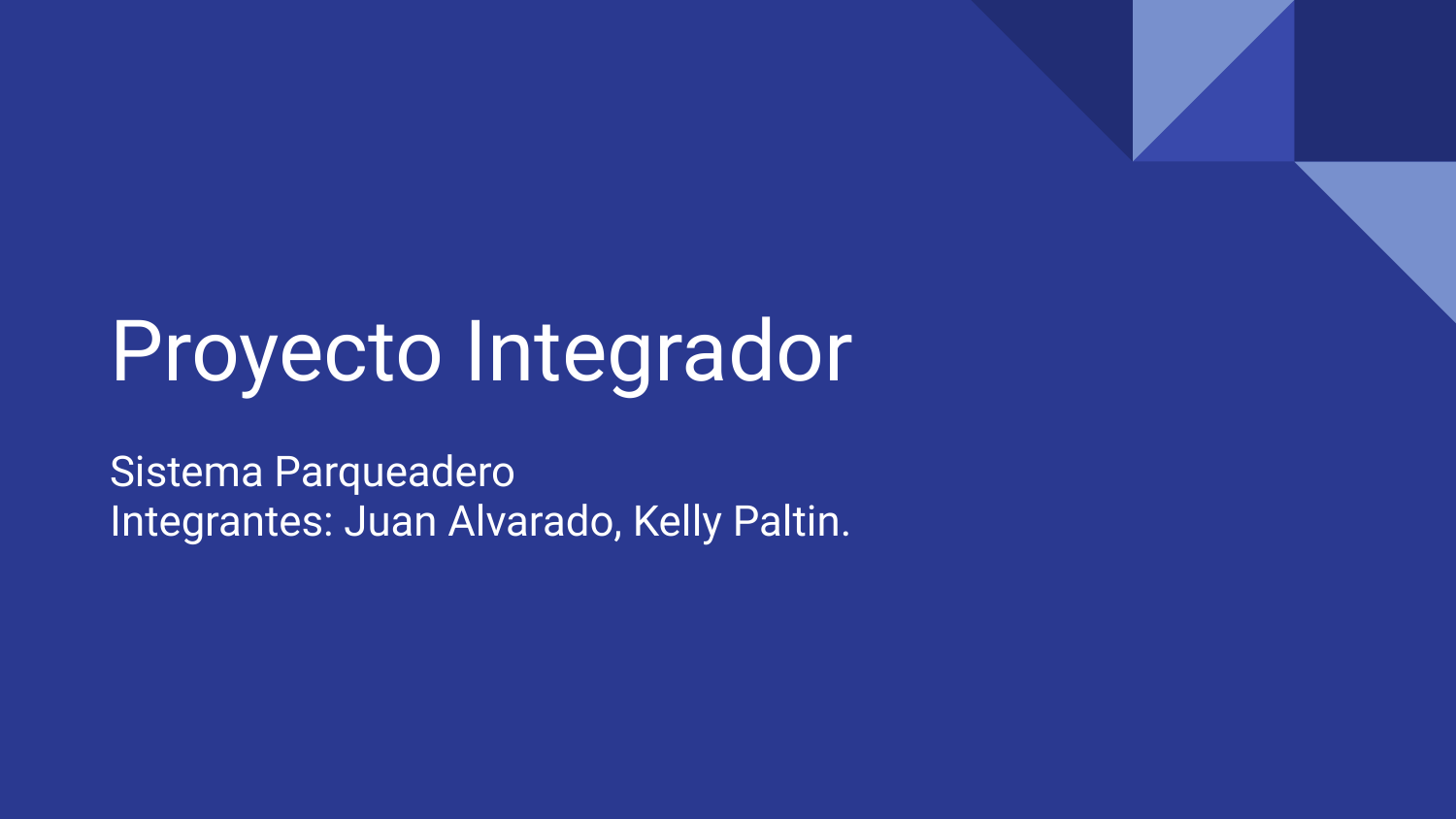

# Proyecto Integrador
Sistema Parqueadero
Integrantes: Juan Alvarado, Kelly Paltin.